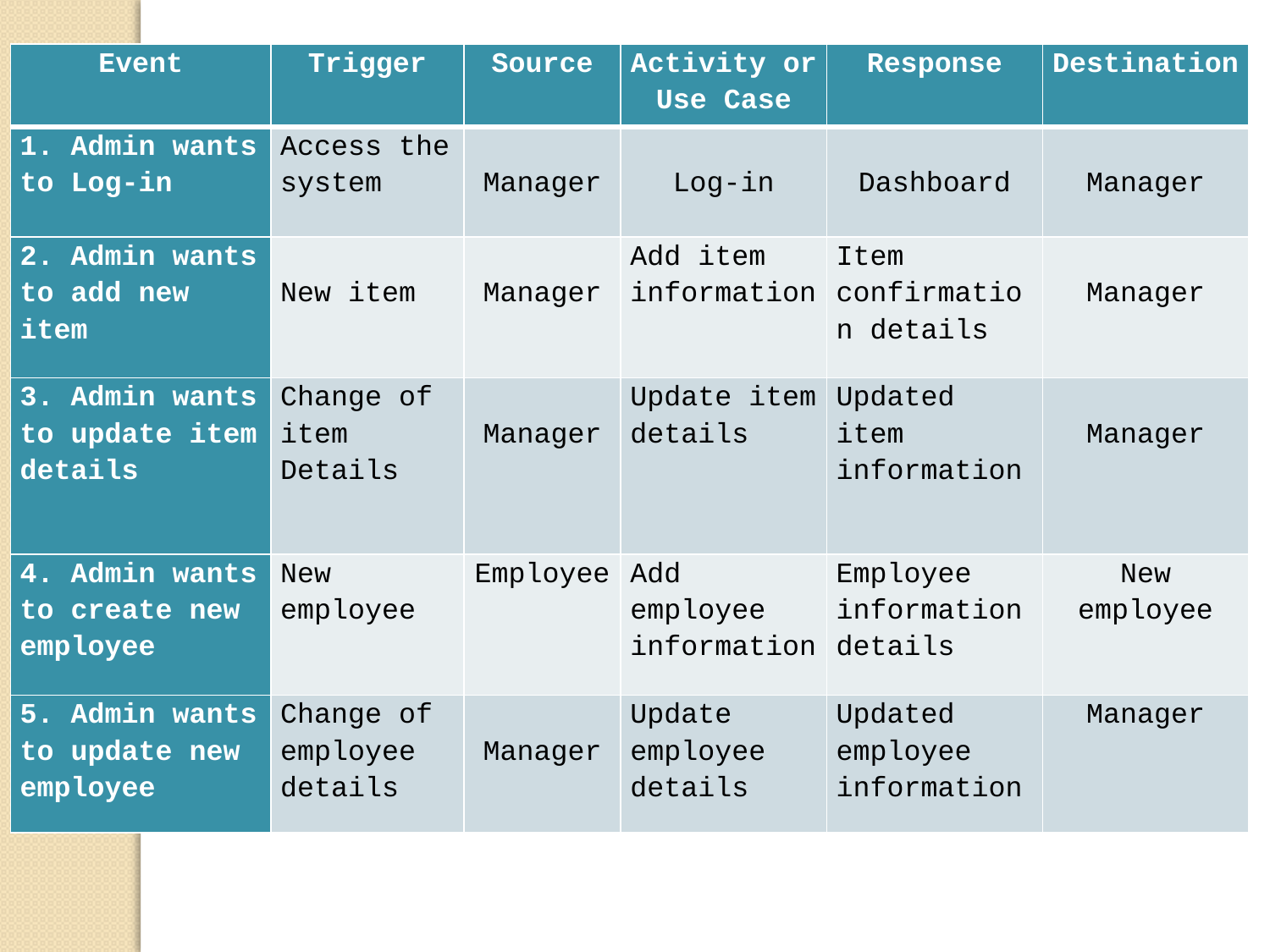

| Event | Trigger | Source | Activity or Use Case | Response | Destination |
| --- | --- | --- | --- | --- | --- |
| 1. Admin wants to Log-in | Access the system | Manager | Log-in | Dashboard | Manager |
| 2. Admin wants to add new item | New item | Manager | Add item information | Item confirmation details | Manager |
| 3. Admin wants to update item details | Change of item Details | Manager | Update item details | Updated item information | Manager |
| 4. Admin wants to create new employee | New employee | Employee | Add employee information | Employee information details | New employee |
| 5. Admin wants to update new employee | Change of employee details | Manager | Update employee details | Updated employee information | Manager |